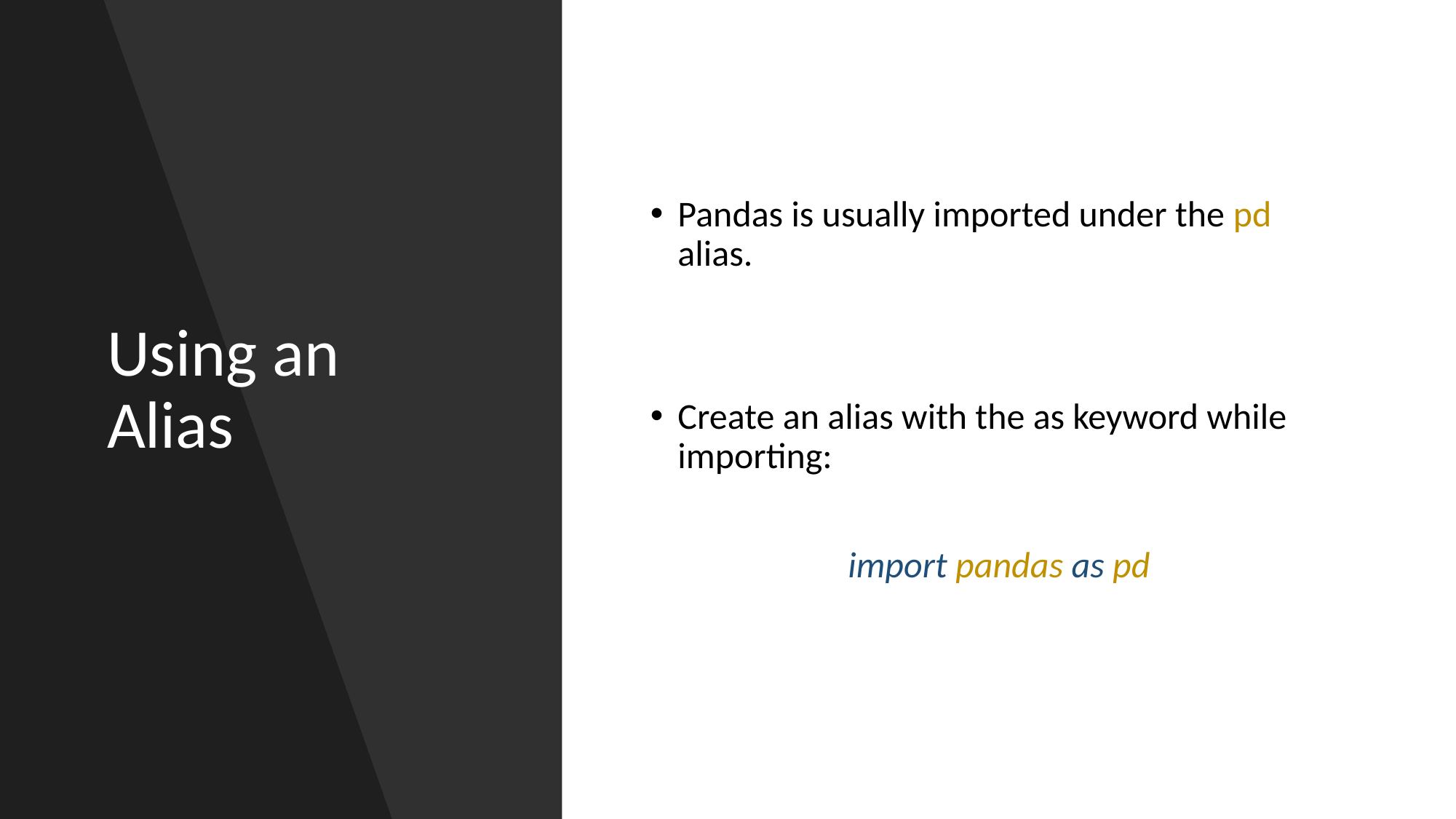

# Using an Alias
Pandas is usually imported under the pd alias.

Create an alias with the as keyword while importing:

import pandas as pd